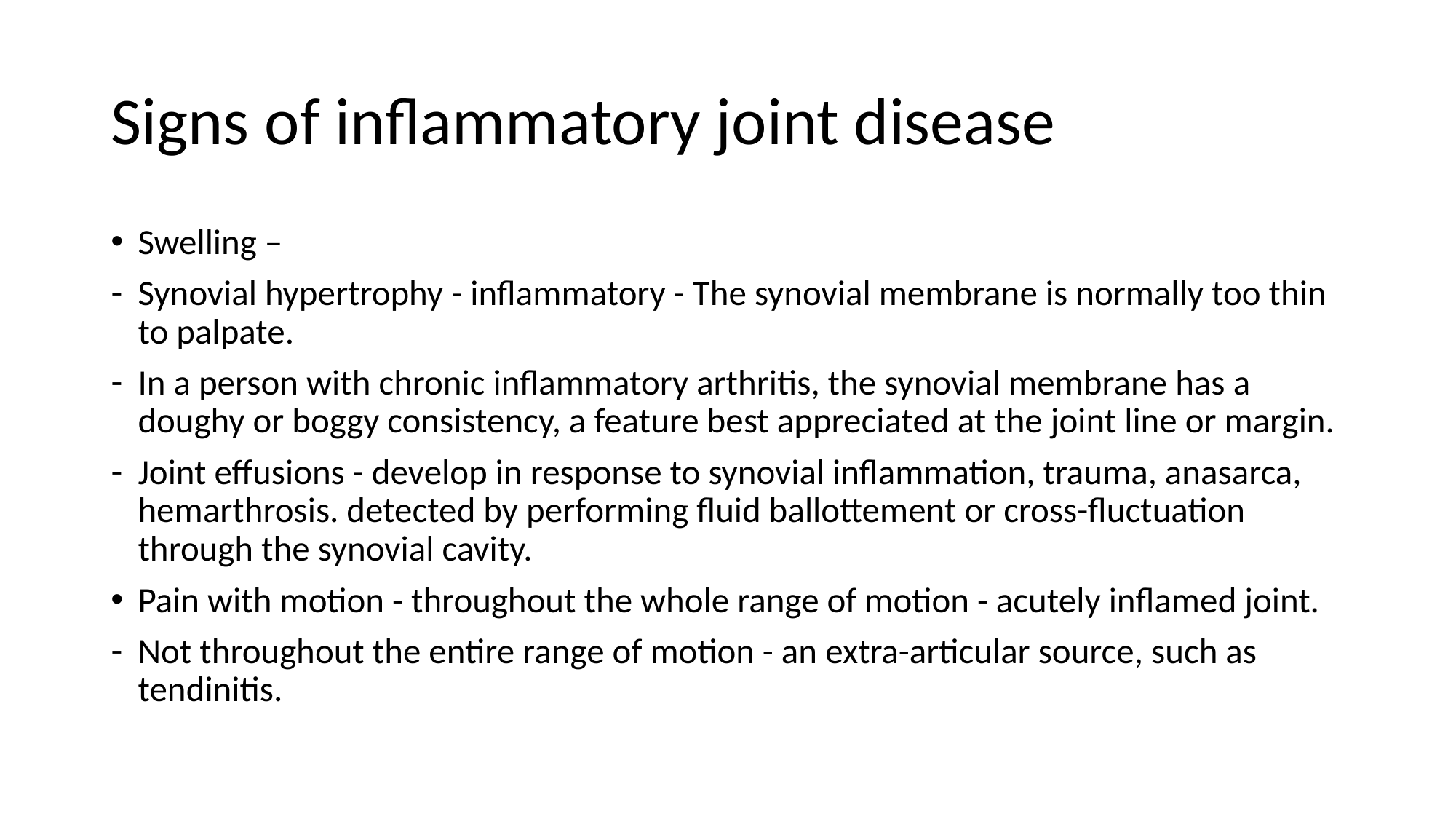

# Signs of inflammatory joint disease
Swelling –
Synovial hypertrophy - inflammatory - The synovial membrane is normally too thin to palpate.
In a person with chronic inflammatory arthritis, the synovial membrane has a doughy or boggy consistency, a feature best appreciated at the joint line or margin.
Joint effusions - develop in response to synovial inflammation, trauma, anasarca, hemarthrosis. detected by performing fluid ballottement or cross-fluctuation through the synovial cavity.
Pain with motion - throughout the whole range of motion - acutely inflamed joint.
Not throughout the entire range of motion - an extra-articular source, such as tendinitis.